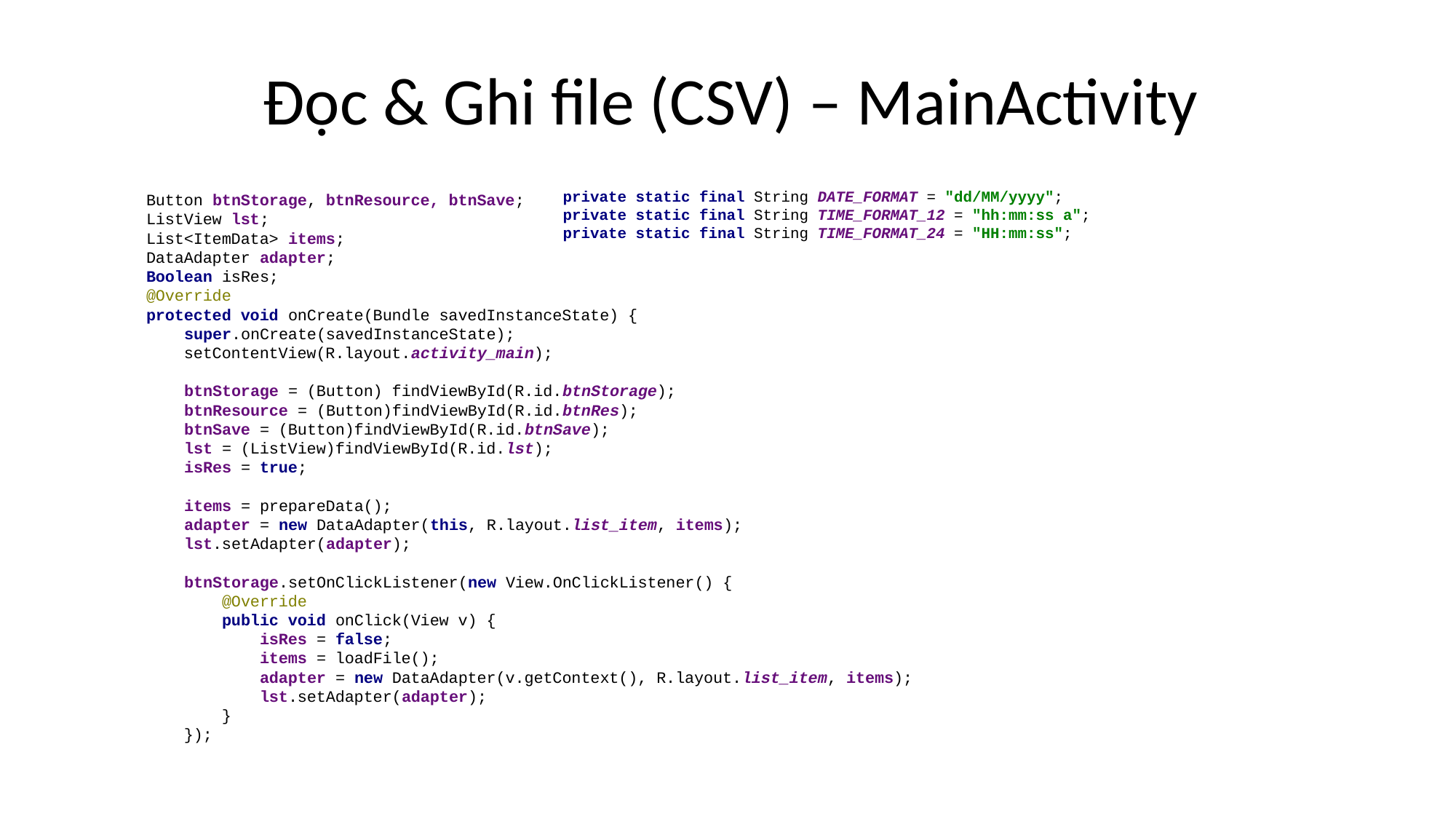

# Đọc & Ghi file (CSV) – MainActivity
Button btnStorage, btnResource, btnSave;
ListView lst;
List<ItemData> items;
DataAdapter adapter;
Boolean isRes;
@Override
protected void onCreate(Bundle savedInstanceState) {
    super.onCreate(savedInstanceState);
    setContentView(R.layout.activity_main);
    btnStorage = (Button) findViewById(R.id.btnStorage);
    btnResource = (Button)findViewById(R.id.btnRes);
    btnSave = (Button)findViewById(R.id.btnSave);
    lst = (ListView)findViewById(R.id.lst);
    isRes = true;
    items = prepareData();
    adapter = new DataAdapter(this, R.layout.list_item, items);
    lst.setAdapter(adapter);
    btnStorage.setOnClickListener(new View.OnClickListener() {
        @Override
        public void onClick(View v) {
            isRes = false;
            items = loadFile();
            adapter = new DataAdapter(v.getContext(), R.layout.list_item, items);
            lst.setAdapter(adapter);
        }
    });
private static final String DATE_FORMAT = "dd/MM/yyyy";
private static final String TIME_FORMAT_12 = "hh:mm:ss a";
private static final String TIME_FORMAT_24 = "HH:mm:ss";